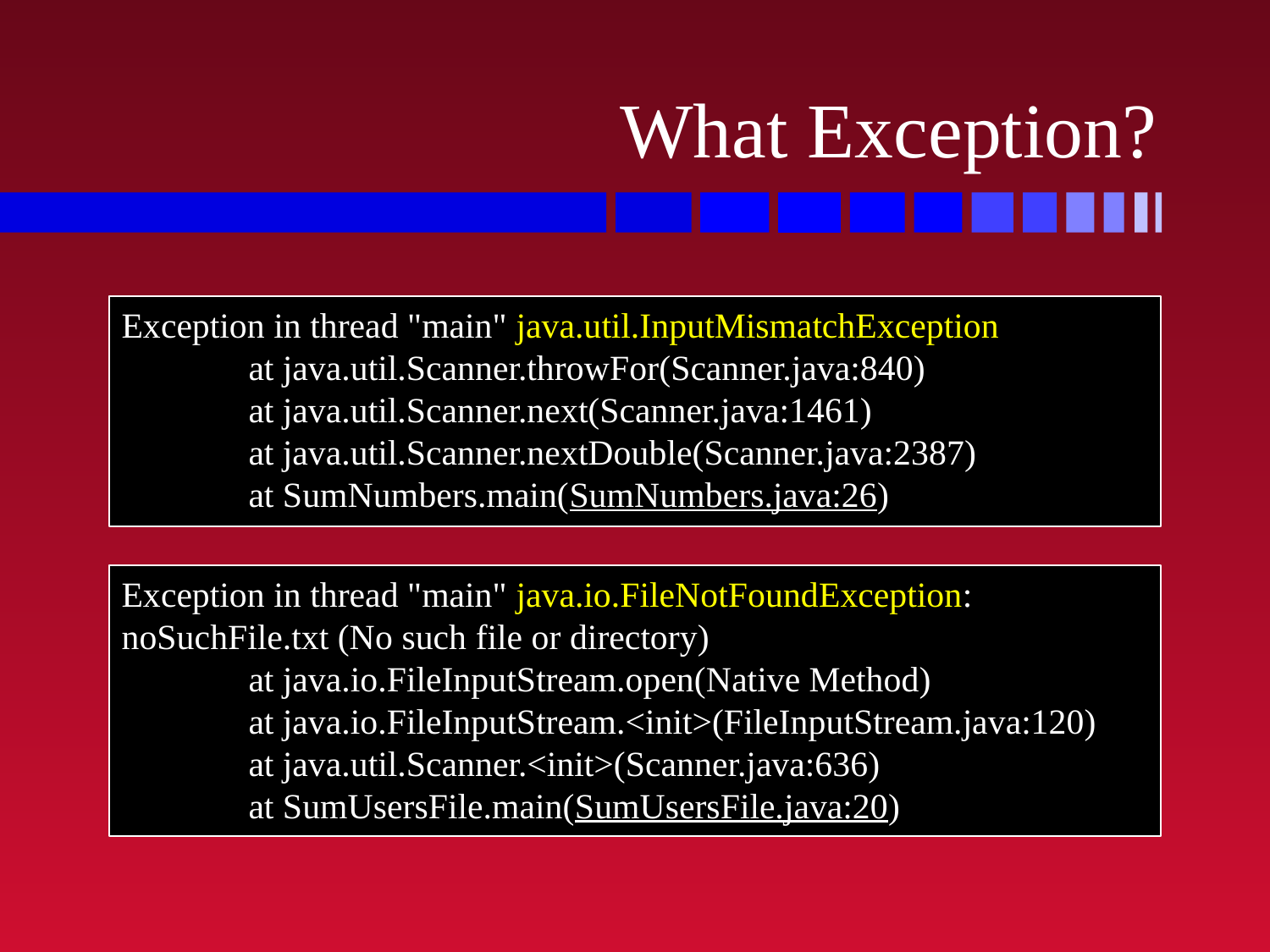

# What Exception?

Exception in thread "main" java.util.InputMismatchException
	at java.util.Scanner.throwFor(Scanner.java:840)
	at java.util.Scanner.next(Scanner.java:1461)
	at java.util.Scanner.nextDouble(Scanner.java:2387)
	at SumNumbers.main(SumNumbers.java:26)

Exception in thread "main" java.io.FileNotFoundException: noSuchFile.txt (No such file or directory)
	at java.io.FileInputStream.open(Native Method)
	at java.io.FileInputStream.<init>(FileInputStream.java:120)
	at java.util.Scanner.<init>(Scanner.java:636)
	at SumUsersFile.main(SumUsersFile.java:20)